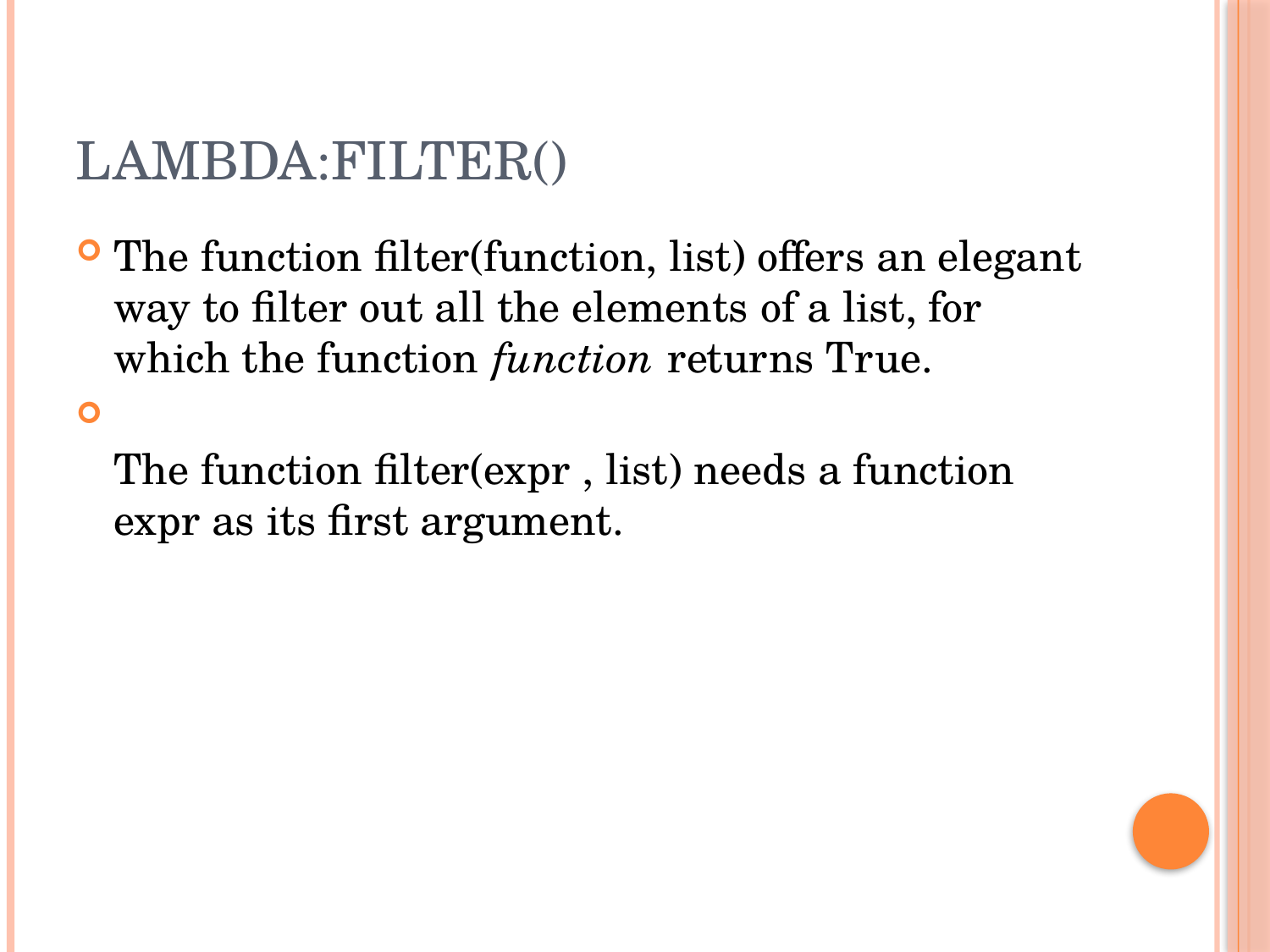

# Lambda:filter()
The function filter(function, list) offers an elegant way to filter out all the elements of a list, for which the function function returns True.
The function filter(expr , list) needs a function expr as its first argument.